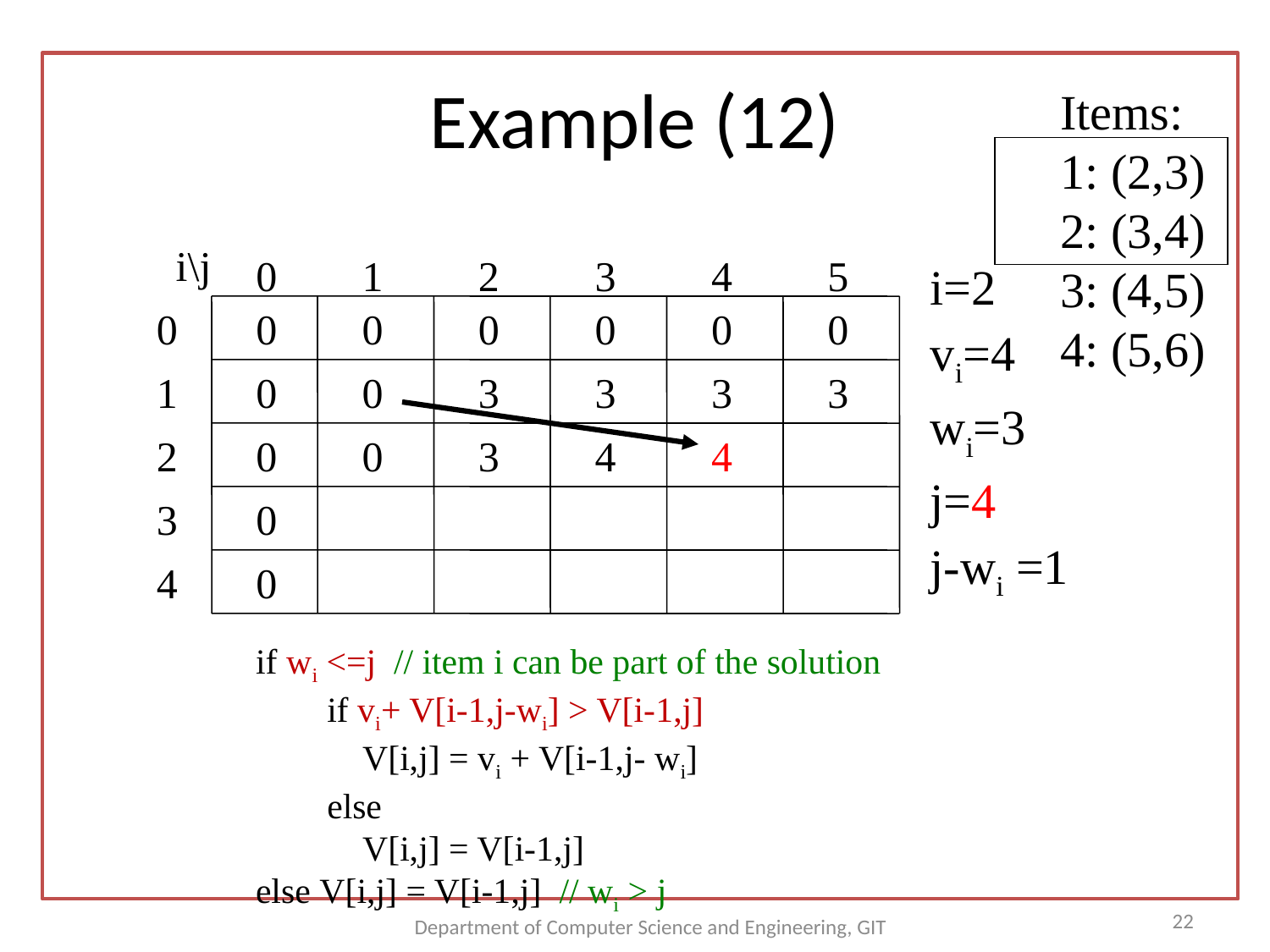

# Example (12)

Items:
1: (2,3)
2: (3,4)
3: (4,5)
4: (5,6)

i\j
0
1
2
3
4
5
0

0

0

0

0

0

0

1

2

3

4

0
0
0
0
0
i=2
vi=4
wi=3
j=4
j-wi =1
3
3
3
3

0
3
4
4
if wi <=j  // item i can be part of the solution
        if vi+ V[i-1,j-wi] > V[i-1,j]
            V[i,j] = vi + V[i-1,j- wi]
        else
            V[i,j] = V[i-1,j]
else V[i,j] = V[i-1,j]  // wi > j

22
Department of Computer Science and Engineering, GIT